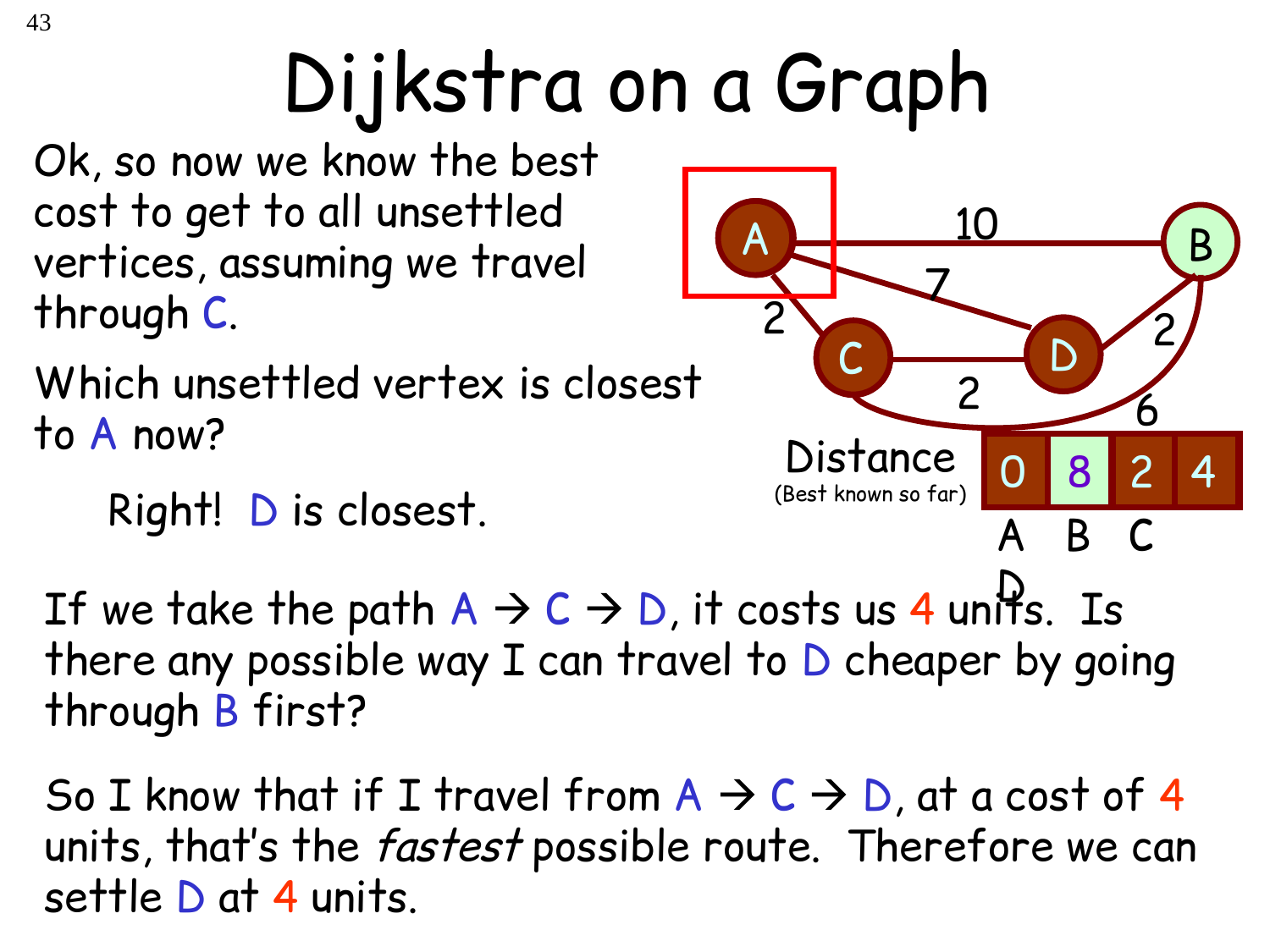

43
Dijkstra on a Graph
Ok, so now we know the best
cost to get to all unsettled vertices, assuming we travel through C.

10

A
B
2
  2

D
C
2

7
6

A

D

C
Which unsettled vertex is closest to A now?
Distance
(Best known so far)

A   B   C   D

0

10

8

2

2

4

7

4
Right!  D is closest.
If we take the path A 🡪 C 🡪 D, it costs us 4 units.  Is there any possible way I can travel to D cheaper by going through B first?
No way!  If I travel through B (e.g. A 🡪 C 🡪 B 🡪 … 🡪 D), I know it’ll cost me at least 8 units.  That’s much longer!
So I know that if I travel from A 🡪 C 🡪 D, at a cost of 4 units, that’s the fastest possible route.  Therefore we can settle D at 4 units.